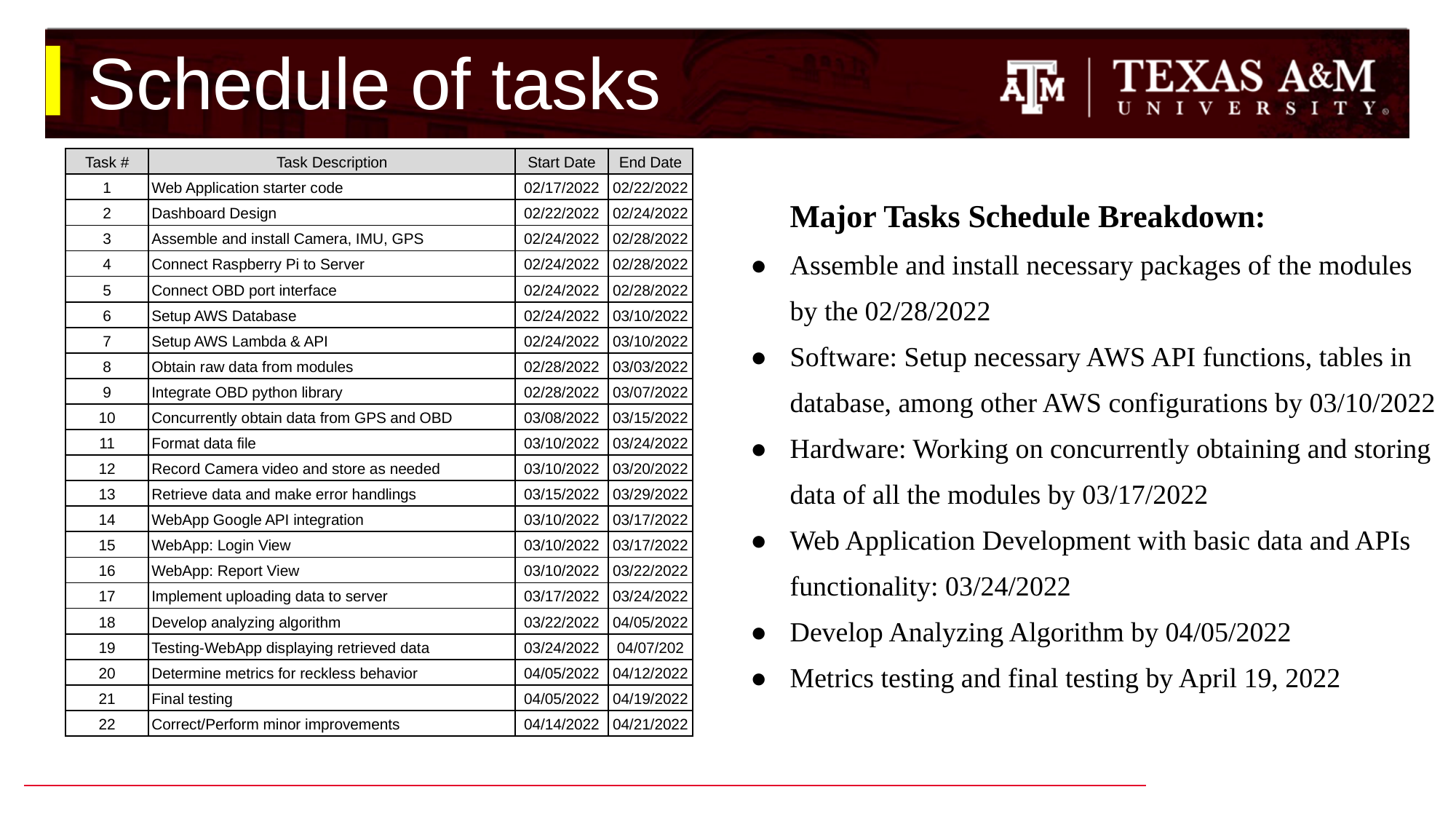

# Schedule of tasks
| Task # | Task Description | Start Date | End Date |
| --- | --- | --- | --- |
| 1 | Web Application starter code | 02/17/2022 | 02/22/2022 |
| 2 | Dashboard Design | 02/22/2022 | 02/24/2022 |
| 3 | Assemble and install Camera, IMU, GPS | 02/24/2022 | 02/28/2022 |
| 4 | Connect Raspberry Pi to Server | 02/24/2022 | 02/28/2022 |
| 5 | Connect OBD port interface | 02/24/2022 | 02/28/2022 |
| 6 | Setup AWS Database | 02/24/2022 | 03/10/2022 |
| 7 | Setup AWS Lambda & API | 02/24/2022 | 03/10/2022 |
| 8 | Obtain raw data from modules | 02/28/2022 | 03/03/2022 |
| 9 | Integrate OBD python library | 02/28/2022 | 03/07/2022 |
| 10 | Concurrently obtain data from GPS and OBD | 03/08/2022 | 03/15/2022 |
| 11 | Format data file | 03/10/2022 | 03/24/2022 |
| 12 | Record Camera video and store as needed | 03/10/2022 | 03/20/2022 |
| 13 | Retrieve data and make error handlings | 03/15/2022 | 03/29/2022 |
| 14 | WebApp Google API integration | 03/10/2022 | 03/17/2022 |
| 15 | WebApp: Login View | 03/10/2022 | 03/17/2022 |
| 16 | WebApp: Report View | 03/10/2022 | 03/22/2022 |
| 17 | Implement uploading data to server | 03/17/2022 | 03/24/2022 |
| 18 | Develop analyzing algorithm | 03/22/2022 | 04/05/2022 |
| 19 | Testing-WebApp displaying retrieved data | 03/24/2022 | 04/07/202 |
| 20 | Determine metrics for reckless behavior | 04/05/2022 | 04/12/2022 |
| 21 | Final testing | 04/05/2022 | 04/19/2022 |
| 22 | Correct/Perform minor improvements | 04/14/2022 | 04/21/2022 |
Major Tasks Schedule Breakdown:
Assemble and install necessary packages of the modules by the 02/28/2022
Software: Setup necessary AWS API functions, tables in database, among other AWS configurations by 03/10/2022
Hardware: Working on concurrently obtaining and storing data of all the modules by 03/17/2022
Web Application Development with basic data and APIs functionality: 03/24/2022
Develop Analyzing Algorithm by 04/05/2022
Metrics testing and final testing by April 19, 2022